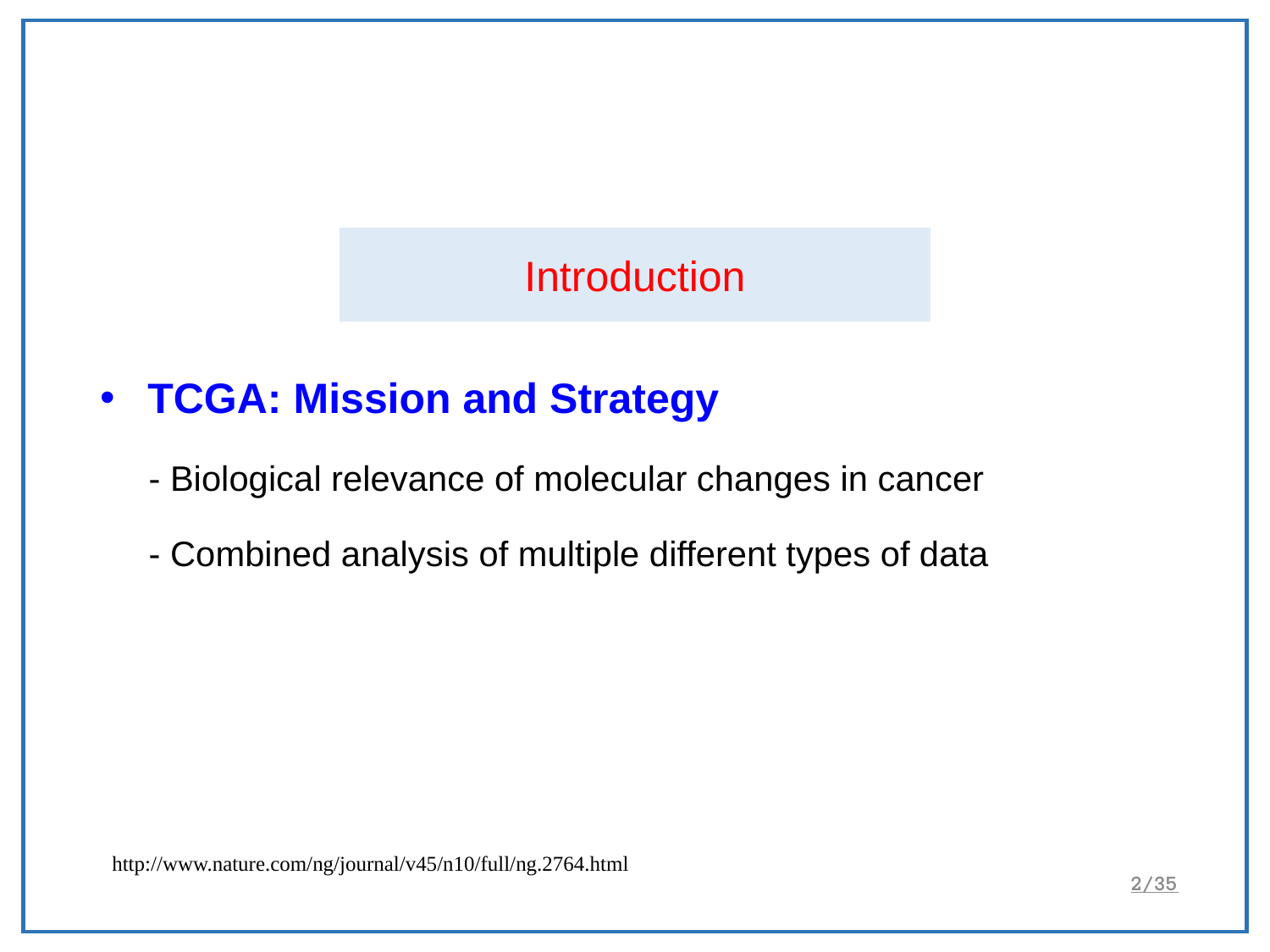

TCGA: Mission and Strategy
     - Biological relevance of molecular changes in cancer
     - Combined analysis of multiple different types of data
Introduction
http://www.nature.com/ng/journal/v45/n10/full/ng.2764.html
2/35